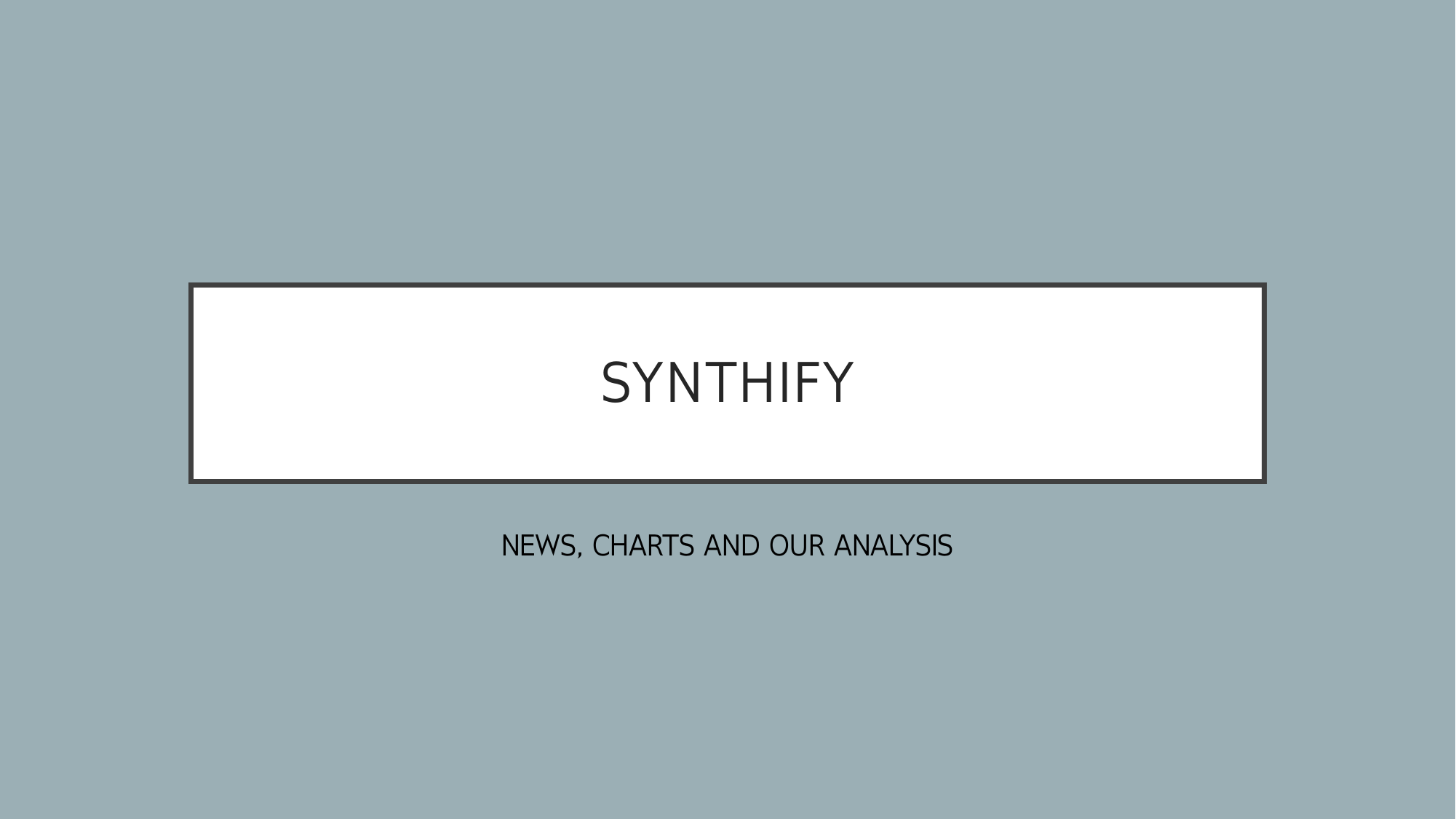

# SYNTHIFY
NEWS, CHARTS AND OUR ANALYSIS